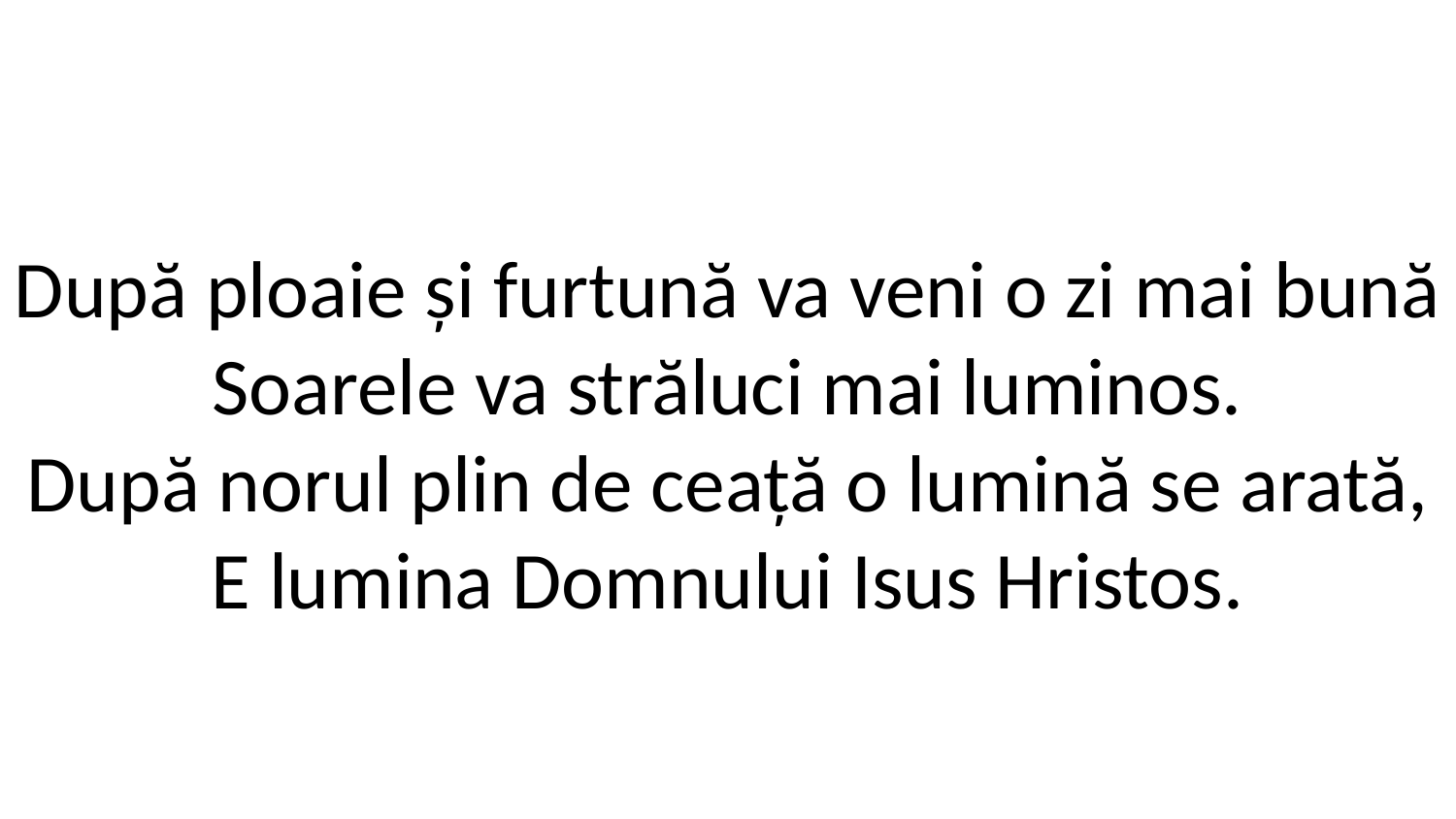

După ploaie și furtună va veni o zi mai bună
Soarele va străluci mai luminos.
După norul plin de ceață o lumină se arată,
E lumina Domnului Isus Hristos.